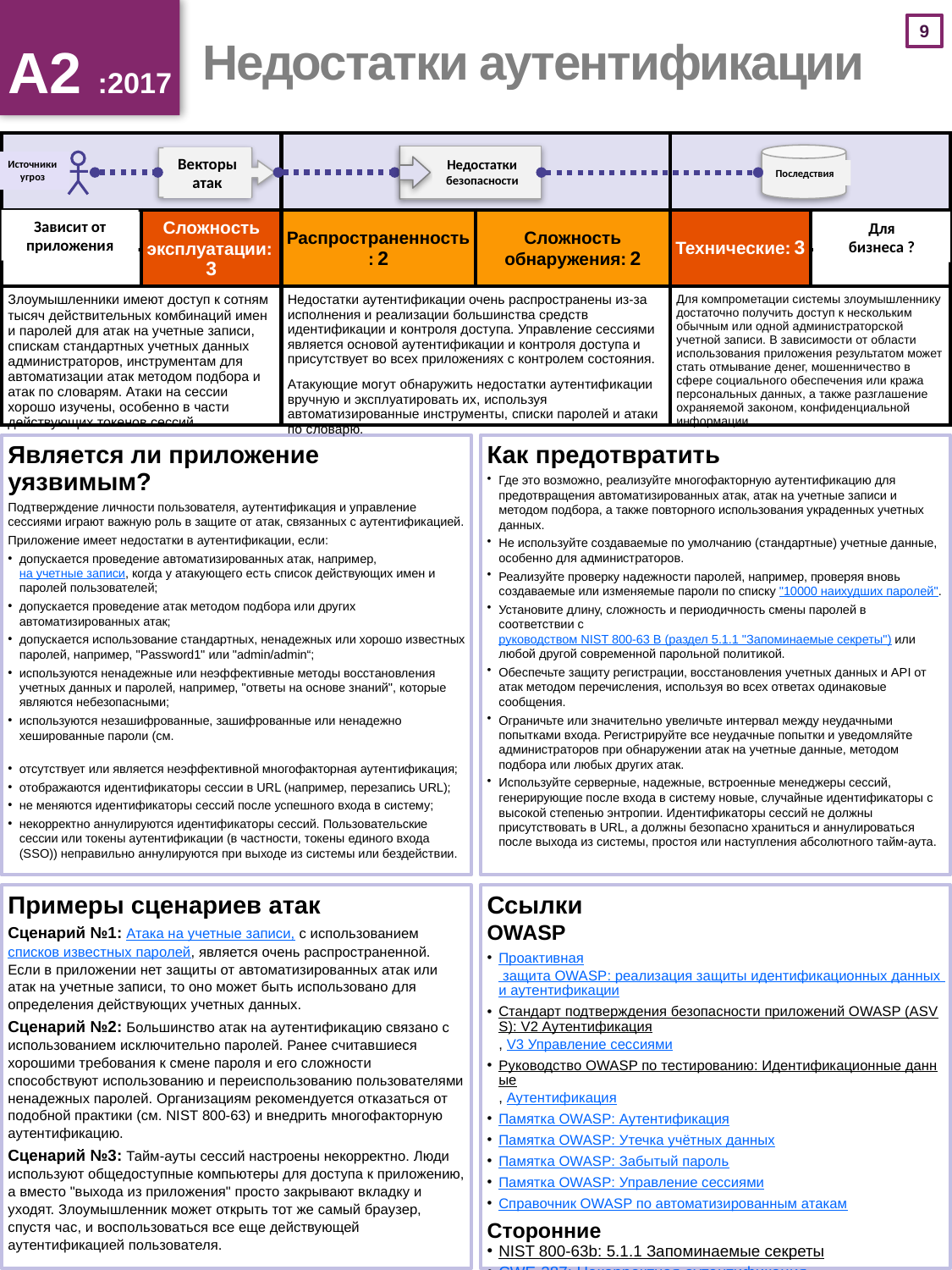

A2 :2017
# Недостатки аутентификации
|  |  |  |  |  |  |
| --- | --- | --- | --- | --- | --- |
|  | Сложность эксплуатации: 3 | Распространенность: 2 | Сложность обнаружения: 2 | Технические: 3 |  |
| Злоумышленники имеют доступ к сотням тысяч действительных комбинаций имен и паролей для атак на учетные записи, спискам стандартных учетных данных администраторов, инструментам для автоматизации атак методом подбора и атак по словарям. Атаки на сессии хорошо изучены, особенно в части действующих токенов сессий. |  | Недостатки аутентификации очень распространены из-за исполнения и реализации большинства средств идентификации и контроля доступа. Управление сессиями является основой аутентификации и контроля доступа и присутствует во всех приложениях с контролем состояния. Атакующие могут обнаружить недостатки аутентификации вручную и эксплуатировать их, используя автоматизированные инструменты, списки паролей и атаки по словарю. |  | Для компрометации системы злоумышленнику достаточно получить доступ к нескольким обычным или одной администраторской учетной записи. В зависимости от области использования приложения результатом может стать отмывание денег, мошенничество в сфере социального обеспечения или кража персональных данных, а также разглашение охраняемой законом, конфиденциальной информации. |  |
Векторы
атак
Недостатки безопасности
Источники
угроз
Последствия
Зависит от
приложения
Для
бизнеса ?
Является ли приложение уязвимым?
Подтверждение личности пользователя, аутентификация и управление сессиями играют важную роль в защите от атак, связанных с аутентификацией.
Приложение имеет недостатки в аутентификации, если:
допускается проведение автоматизированных атак, например, на учетные записи, когда у атакующего есть список действующих имен и паролей пользователей;
допускается проведение атак методом подбора или других автоматизированных атак;
допускается использование стандартных, ненадежных или хорошо известных паролей, например, "Password1" или "admin/admin“;
используются ненадежные или неэффективные методы восстановления учетных данных и паролей, например, "ответы на основе знаний", которые являются небезопасными;
используются незашифрованные, зашифрованные или ненадежно хешированные пароли (см. A3:2017-Разглашение конфиденциальных данных);
отсутствует или является неэффективной многофакторная аутентификация;
отображаются идентификаторы сессии в URL (например, перезапись URL);
не меняются идентификаторы сессий после успешного входа в систему;
некорректно аннулируются идентификаторы сессий. Пользовательские сессии или токены аутентификации (в частности, токены единого входа (SSO)) неправильно аннулируются при выходе из системы или бездействии.
Как предотвратить
Где это возможно, реализуйте многофакторную аутентификацию для предотвращения автоматизированных атак, атак на учетные записи и методом подбора, а также повторного использования украденных учетных данных.
Не используйте создаваемые по умолчанию (стандартные) учетные данные, особенно для администраторов.
Реализуйте проверку надежности паролей, например, проверяя вновь создаваемые или изменяемые пароли по списку "10000 наихудших паролей".
Установите длину, сложность и периодичность смены паролей в соответствии с руководством NIST 800-63 B (раздел 5.1.1 "Запоминаемые секреты") или любой другой современной парольной политикой.
Обеспечьте защиту регистрации, восстановления учетных данных и API от атак методом перечисления, используя во всех ответах одинаковые сообщения.
Ограничьте или значительно увеличьте интервал между неудачными попытками входа. Регистрируйте все неудачные попытки и уведомляйте администраторов при обнаружении атак на учетные данные, методом подбора или любых других атак.
Используйте серверные, надежные, встроенные менеджеры сессий, генерирующие после входа в систему новые, случайные идентификаторы с высокой степенью энтропии. Идентификаторы сессий не должны присутствовать в URL, а должны безопасно храниться и аннулироваться после выхода из системы, простоя или наступления абсолютного тайм-аута.
Примеры сценариев атак
Сценарий №1: Атака на учетные записи, с использованием списков известных паролей, является очень распространенной. Если в приложении нет защиты от автоматизированных атак или атак на учетные записи, то оно может быть использовано для определения действующих учетных данных.
Сценарий №2: Большинство атак на аутентификацию связано с использованием исключительно паролей. Ранее считавшиеся хорошими требования к смене пароля и его сложности способствуют использованию и переиспользованию пользователями ненадежных паролей. Организациям рекомендуется отказаться от подобной практики (см. NIST 800-63) и внедрить многофакторную аутентификацию.
Сценарий №3: Тайм-ауты сессий настроены некорректно. Люди используют общедоступные компьютеры для доступа к приложению, а вместо "выхода из приложения" просто закрывают вкладку и уходят. Злоумышленник может открыть тот же самый браузер, спустя час, и воспользоваться все еще действующей аутентификацией пользователя.
Ссылки
OWASP
Проактивная защита OWASP: реализация защиты идентификационных данных и аутентификации
Стандарт подтверждения безопасности приложений OWASP (ASVS): V2 Аутентификация, V3 Управление сессиями
Руководство OWASP по тестированию: Идентификационные данные, Аутентификация
Памятка OWASP: Аутентификация
Памятка OWASP: Утечка учётных данных
Памятка OWASP: Забытый пароль
Памятка OWASP: Управление сессиями
Справочник OWASP по автоматизированным атакам
Сторонние
NIST 800-63b: 5.1.1 Запоминаемые секреты
CWE-287: Некорректная аутентификация
CWE-384: Фиксация сессии